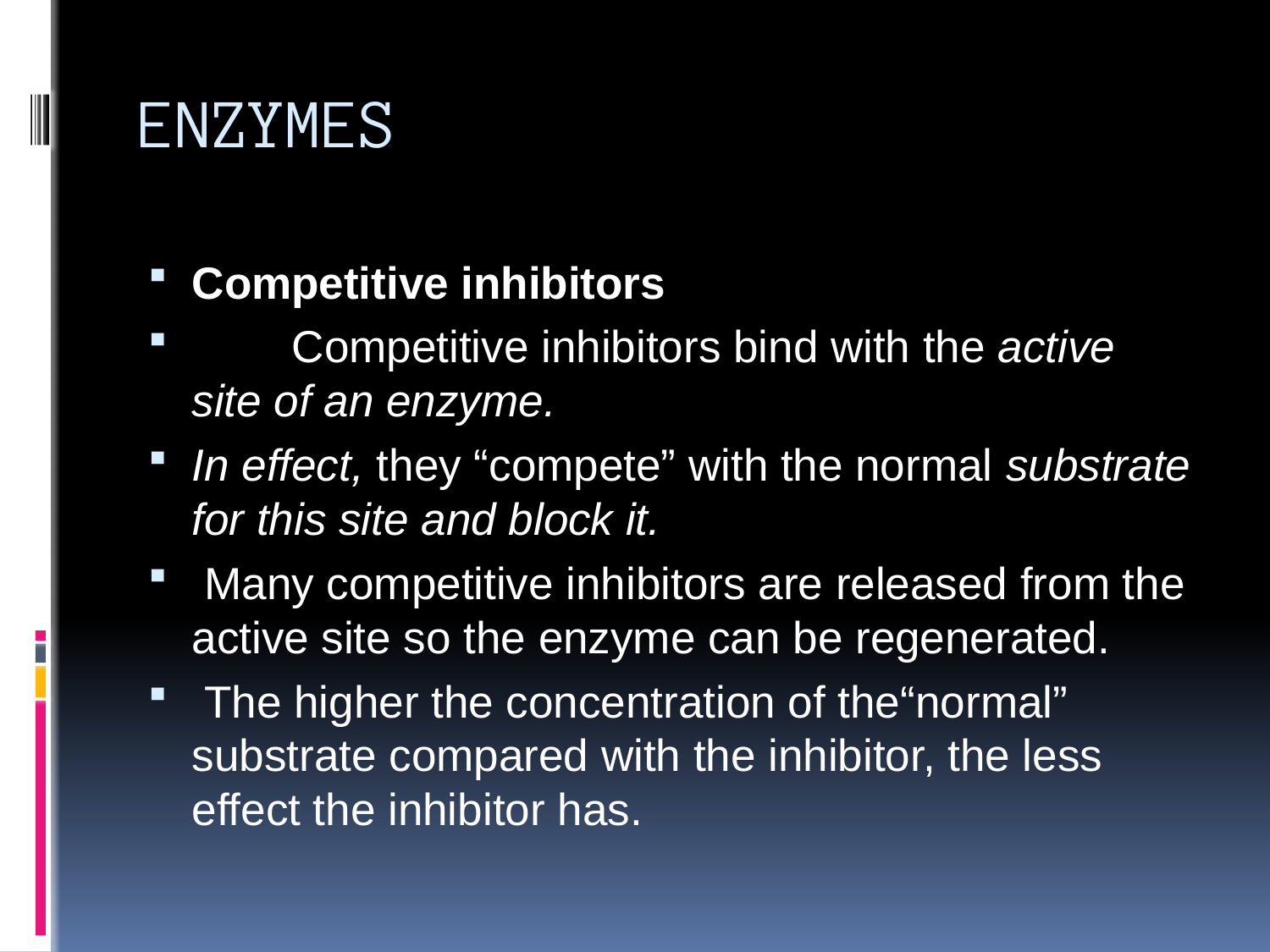

# ENZYMES
Competitive inhibitors
        Competitive inhibitors bind with the active site of an enzyme.
In effect, they “compete” with the normal substrate for this site and block it.
 Many competitive inhibitors are released from the active site so the enzyme can be regenerated.
 The higher the concentration of the“normal” substrate compared with the inhibitor, the less effect the inhibitor has.